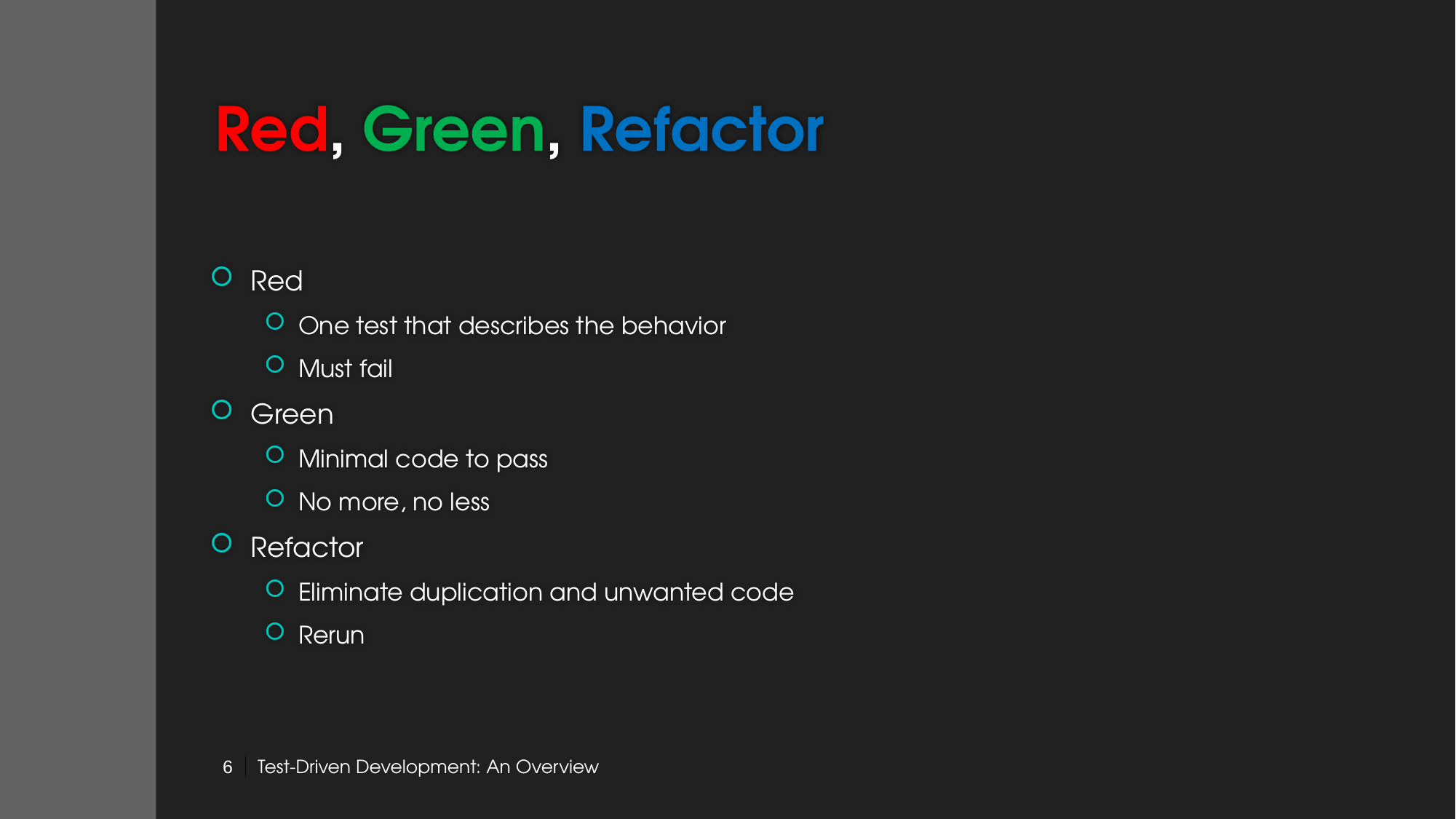

# Red, Green, Refactor
Red
One test that describes the behavior
Must fail
Green
Minimal code to pass
No more, no less
Refactor
Eliminate duplication and unwanted code
Rerun
Test-Driven Development: An Overview